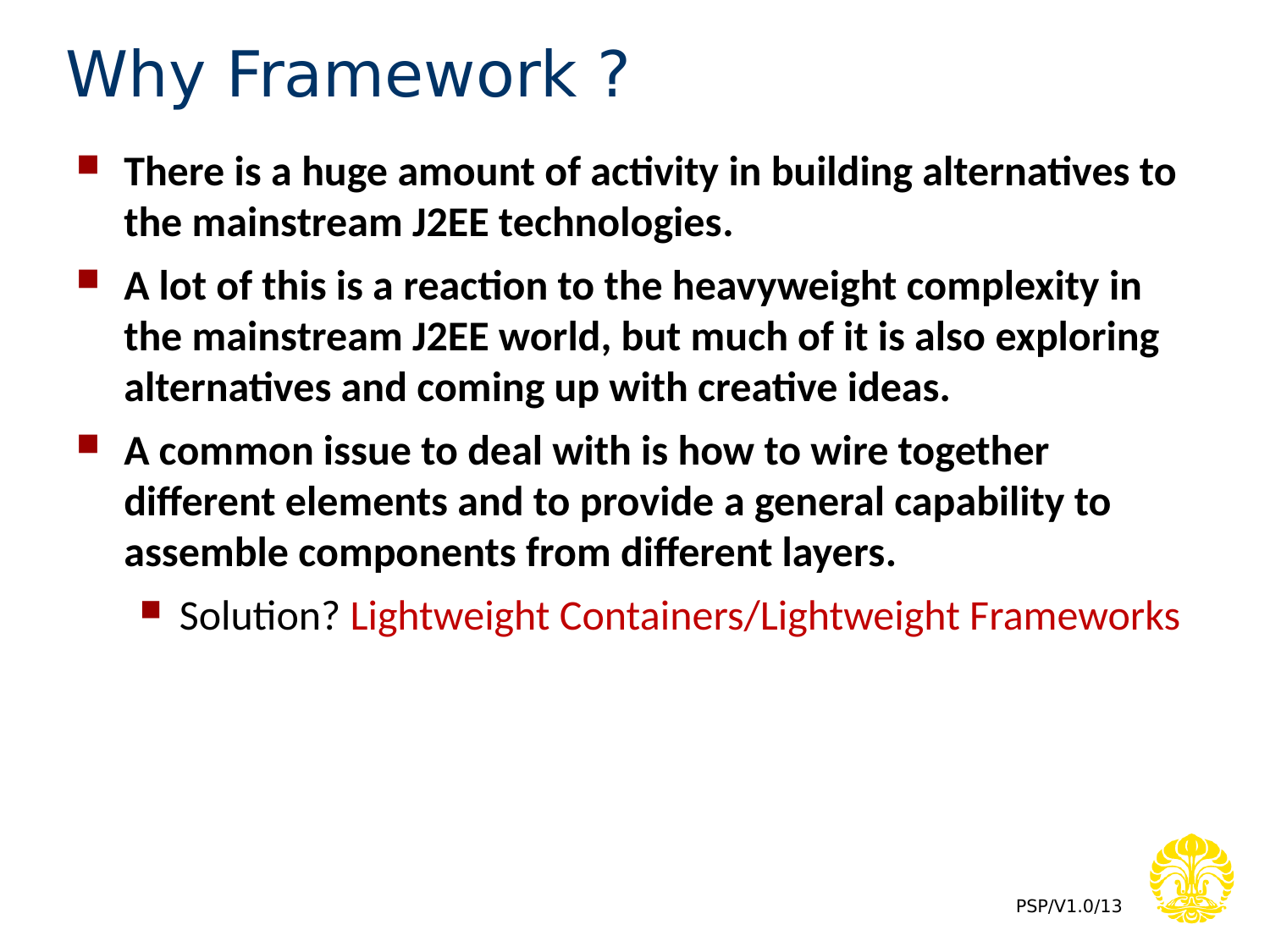

# Why Framework ?
There is a huge amount of activity in building alternatives to the mainstream J2EE technologies.
A lot of this is a reaction to the heavyweight complexity in the mainstream J2EE world, but much of it is also exploring alternatives and coming up with creative ideas.
A common issue to deal with is how to wire together different elements and to provide a general capability to assemble components from different layers.
Solution? Lightweight Containers/Lightweight Frameworks